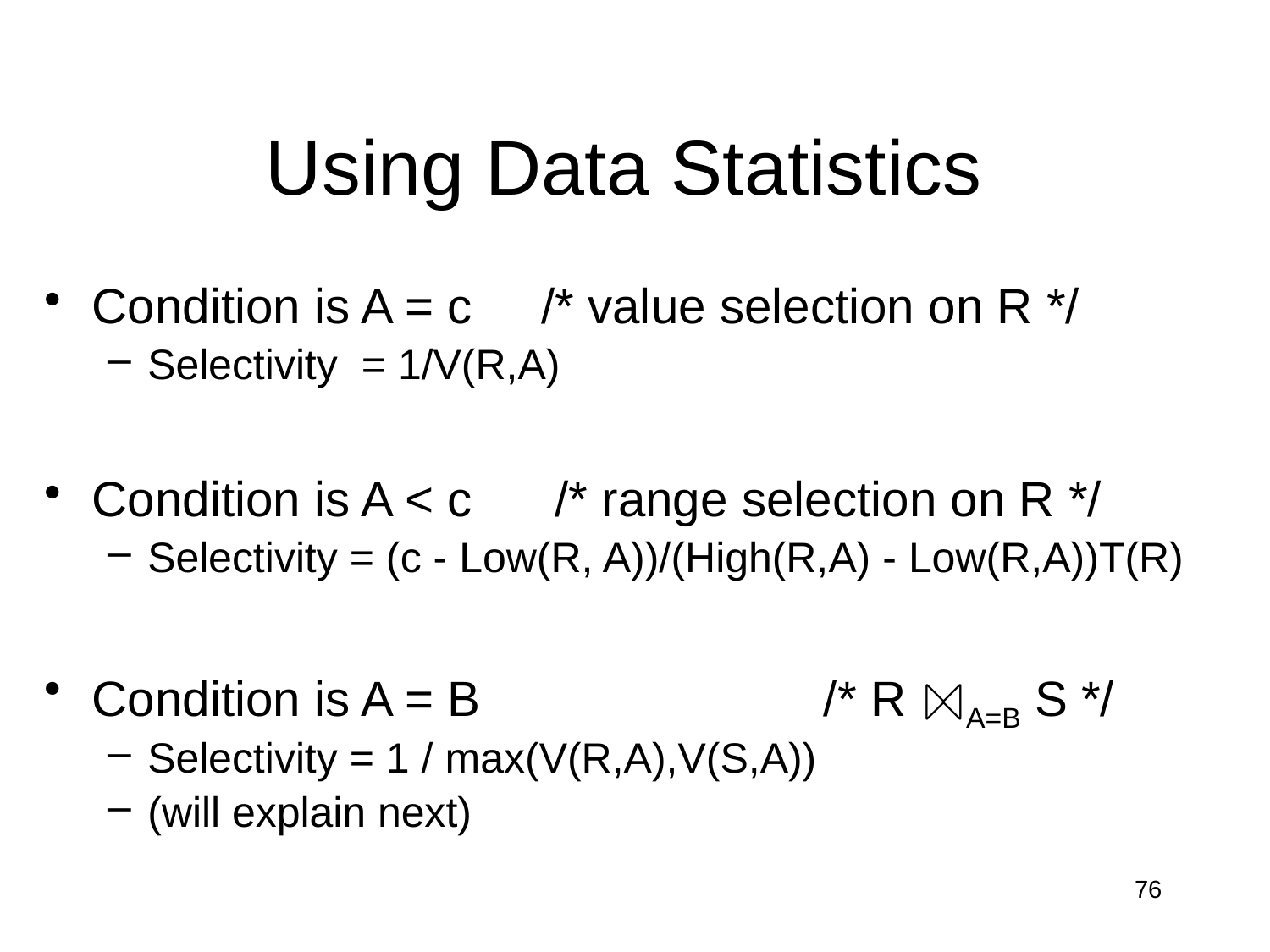

# Using Data Statistics
Condition is A = c     /* value selection on R */
Selectivity  = 1/V(R,A)

Condition is A < c      /* range selection on R */
Selectivity = (c - Low(R, A))/(High(R,A) - Low(R,A))T(R)

Condition is A = B                         /* R ⨝A=B S */
Selectivity = 1 / max(V(R,A),V(S,A))
(will explain next)

76